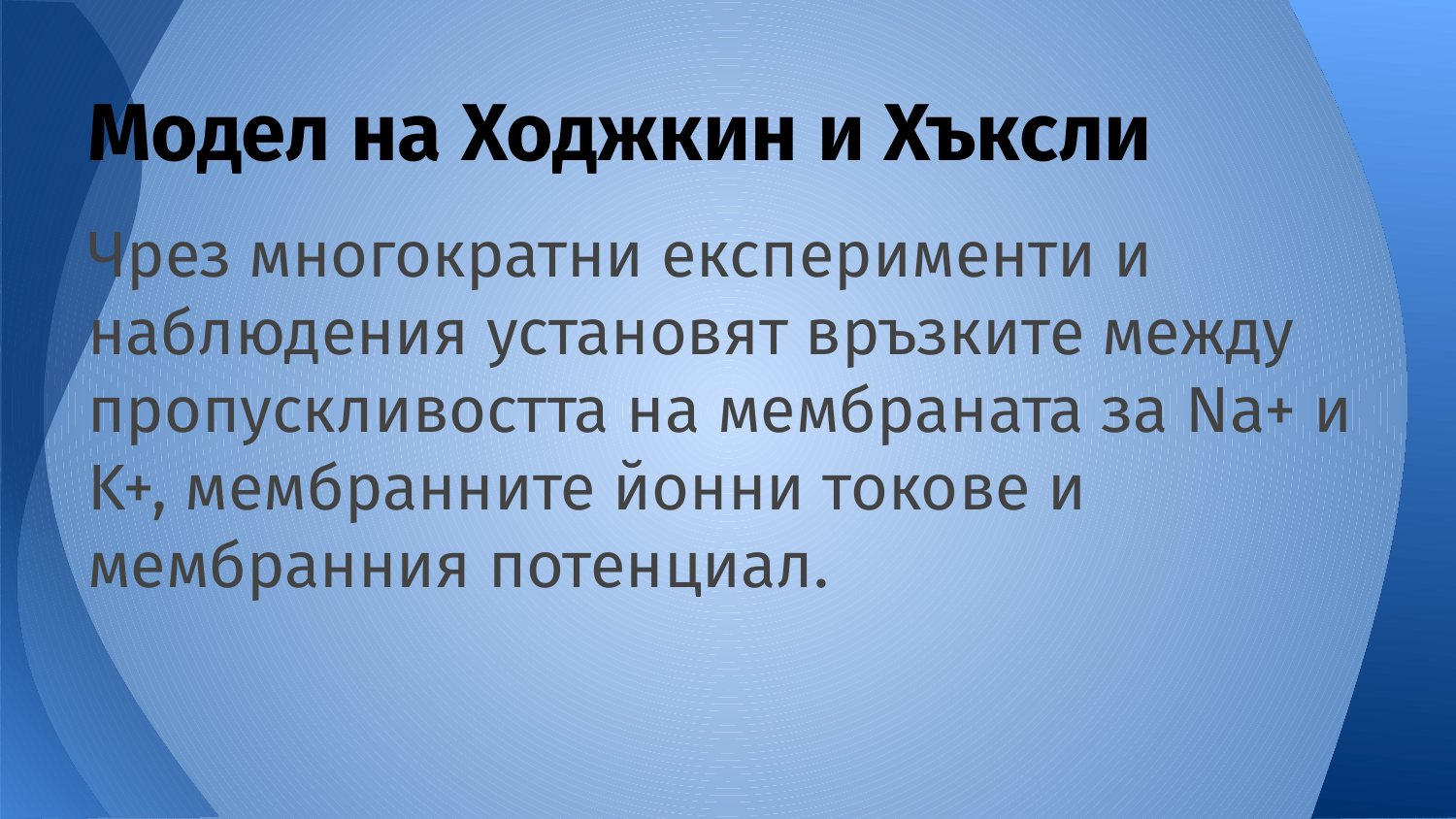

# Модел на Ходжкин и Хъксли
Чрез многократни експерименти и наблюдения установят връзките между пропускливостта на мембраната за Na+ и K+, мембранните йонни токове и мембранния потенциал.